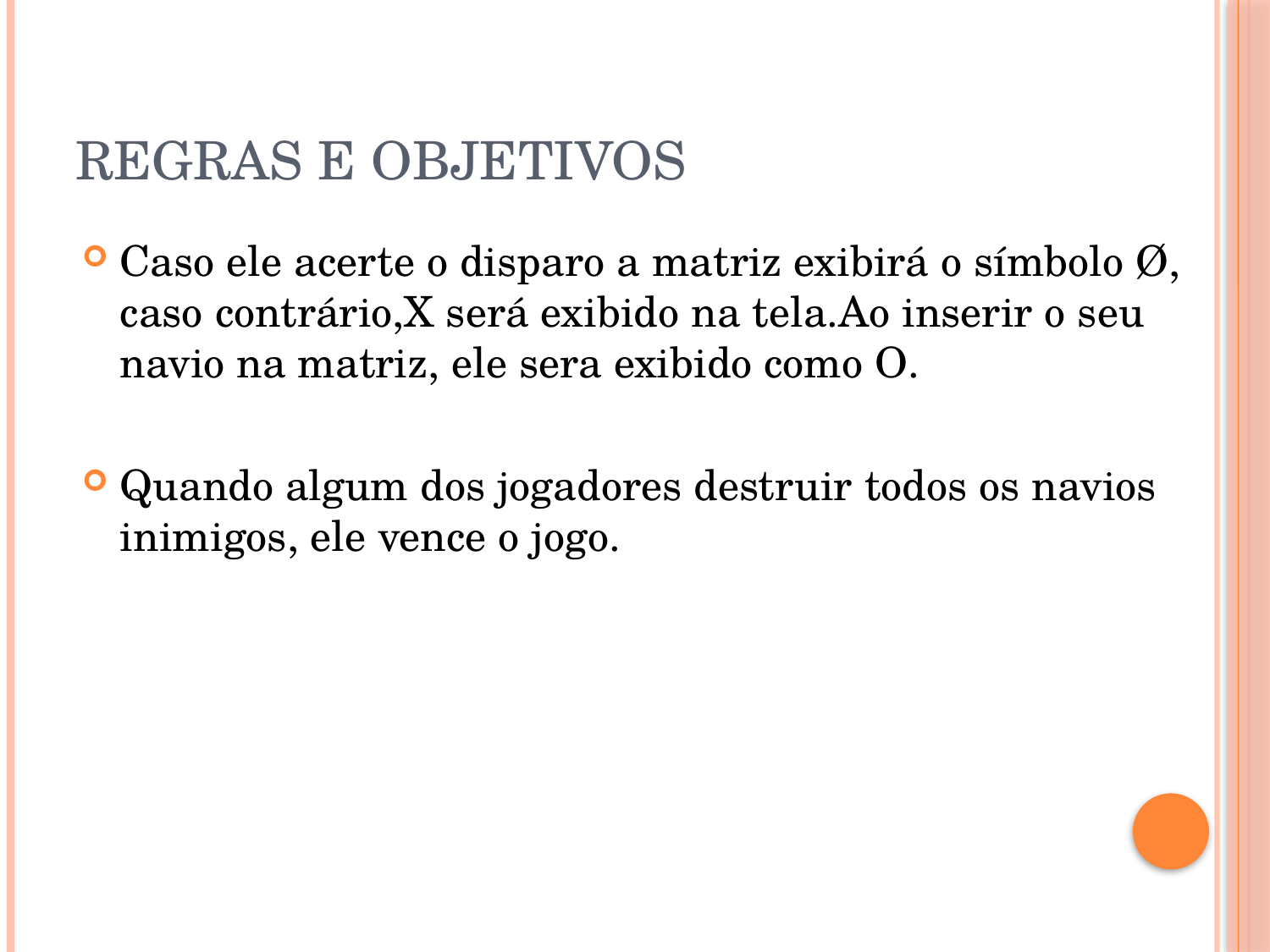

# Regras e objetivos
Caso ele acerte o disparo a matriz exibirá o símbolo Ø, caso contrário,X será exibido na tela.Ao inserir o seu navio na matriz, ele sera exibido como O.

Quando algum dos jogadores destruir todos os navios inimigos, ele vence o jogo.